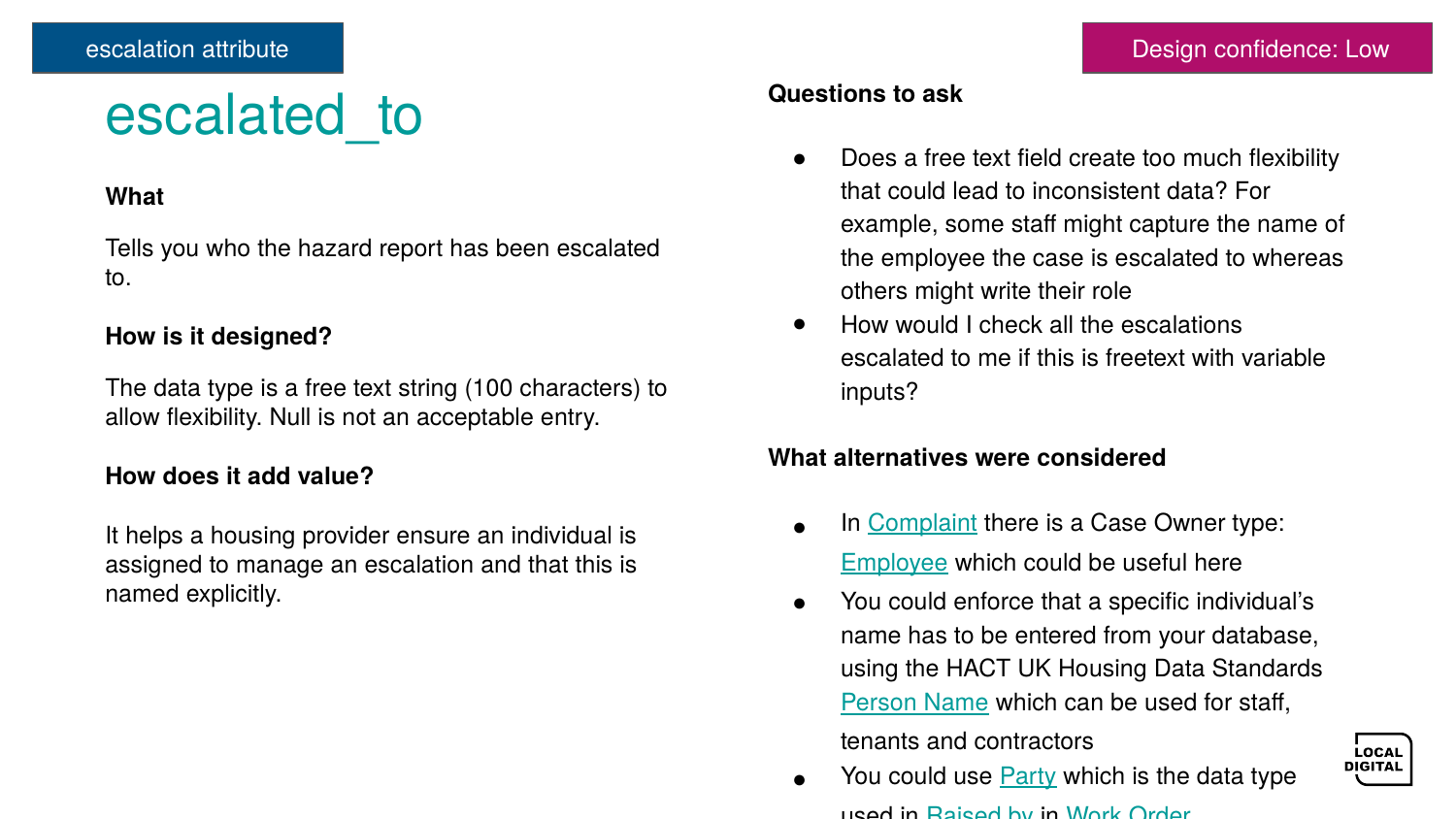

escalation attribute
 Design confidence: Low
# escalated_to

Questions to ask
Does a free text field create too much flexibility that could lead to inconsistent data? For example, some staff might capture the name of the employee the case is escalated to whereas others might write their role
How would I check all the escalations escalated to me if this is freetext with variable inputs?

What alternatives were considered
In Complaint there is a Case Owner type: Employee which could be useful here
You could enforce that a specific individual’s name has to be entered from your database, using the HACT UK Housing Data Standards Person Name which can be used for staff, tenants and contractors
You could use Party which is the data type used in Raised by in Work Order
What
Tells you who the hazard report has been escalated to.
How is it designed?
The data type is a free text string (100 characters) to allow flexibility. Null is not an acceptable entry.
How does it add value?
It helps a housing provider ensure an individual is assigned to manage an escalation and that this is named explicitly.